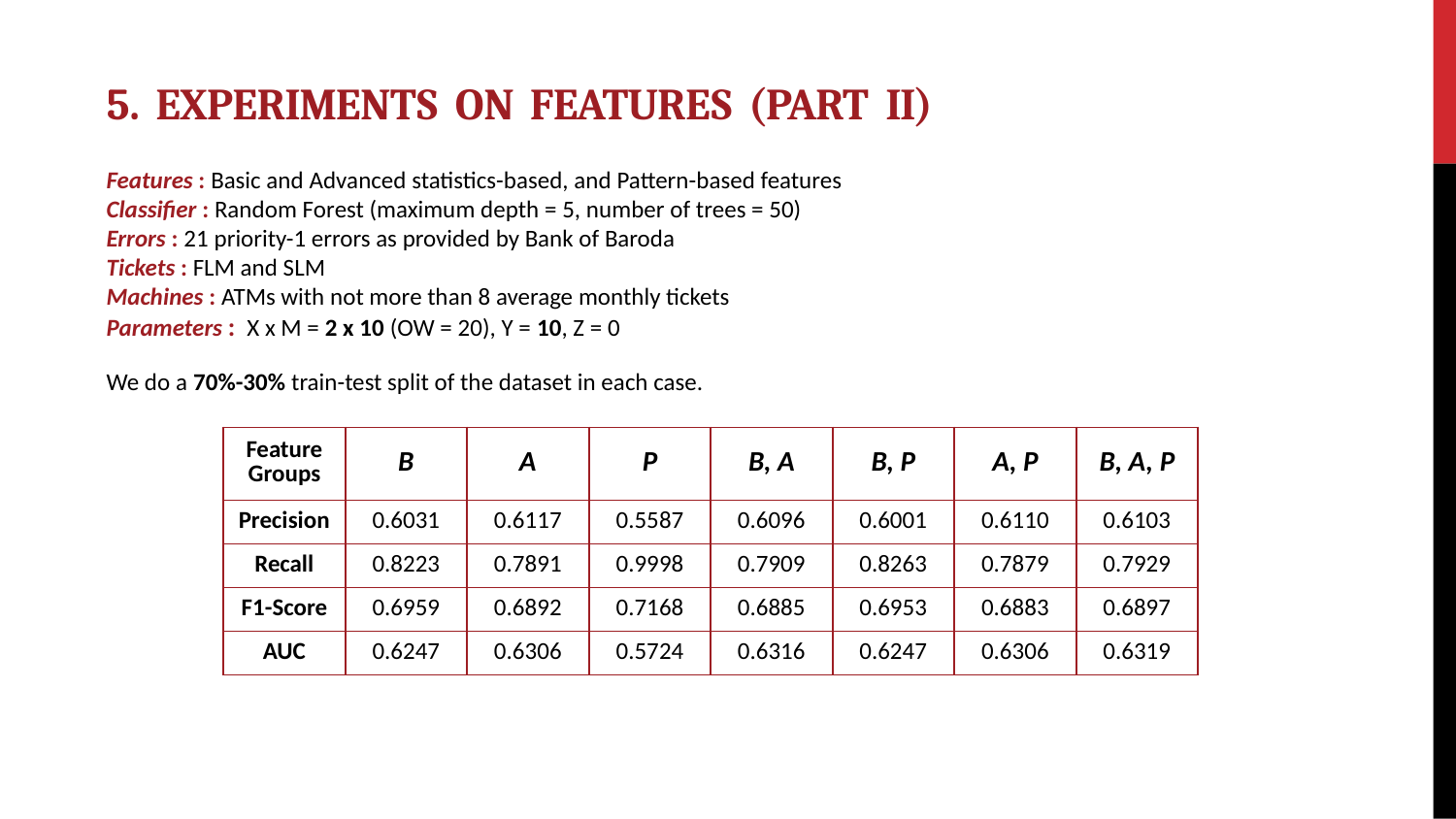

# 5.  Experiments  on  FEATUREs  (PART  II)
Features : Basic and Advanced statistics-based, and Pattern-based features
Classifier : Random Forest (maximum depth = 5, number of trees = 50)
Errors : 21 priority-1 errors as provided by Bank of Baroda
Tickets : FLM and SLM
Machines : ATMs with not more than 8 average monthly tickets
Parameters :  X x M = 2 x 10 (OW = 20), Y = 10, Z = 0

We do a 70%-30% train-test split of the dataset in each case.

| Feature Groups | B | A | P | B, A | B, P | A, P | B, A, P |
| --- | --- | --- | --- | --- | --- | --- | --- |
| Precision | 0.6031 | 0.6117 | 0.5587 | 0.6096 | 0.6001 | 0.6110 | 0.6103 |
| Recall | 0.8223 | 0.7891 | 0.9998 | 0.7909 | 0.8263 | 0.7879 | 0.7929 |
| F1-Score | 0.6959 | 0.6892 | 0.7168 | 0.6885 | 0.6953 | 0.6883 | 0.6897 |
| AUC | 0.6247 | 0.6306 | 0.5724 | 0.6316 | 0.6247 | 0.6306 | 0.6319 |